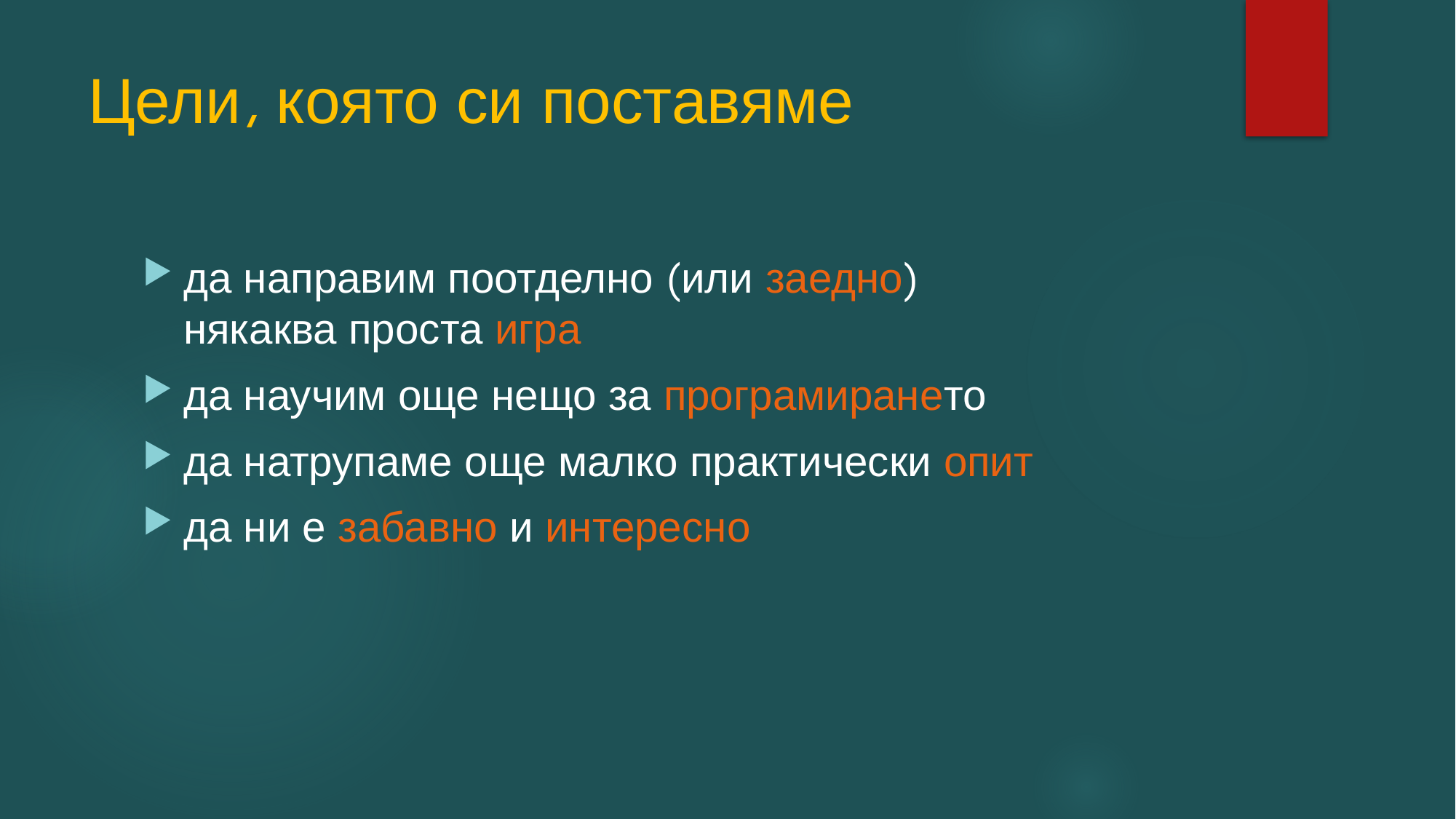

# Цели, която си поставяме
да направим поотделно (или заедно)
някаква проста игра
да научим още нещо за програмирането
да натрупаме още малко практически опит
да ни е забавно и интересно